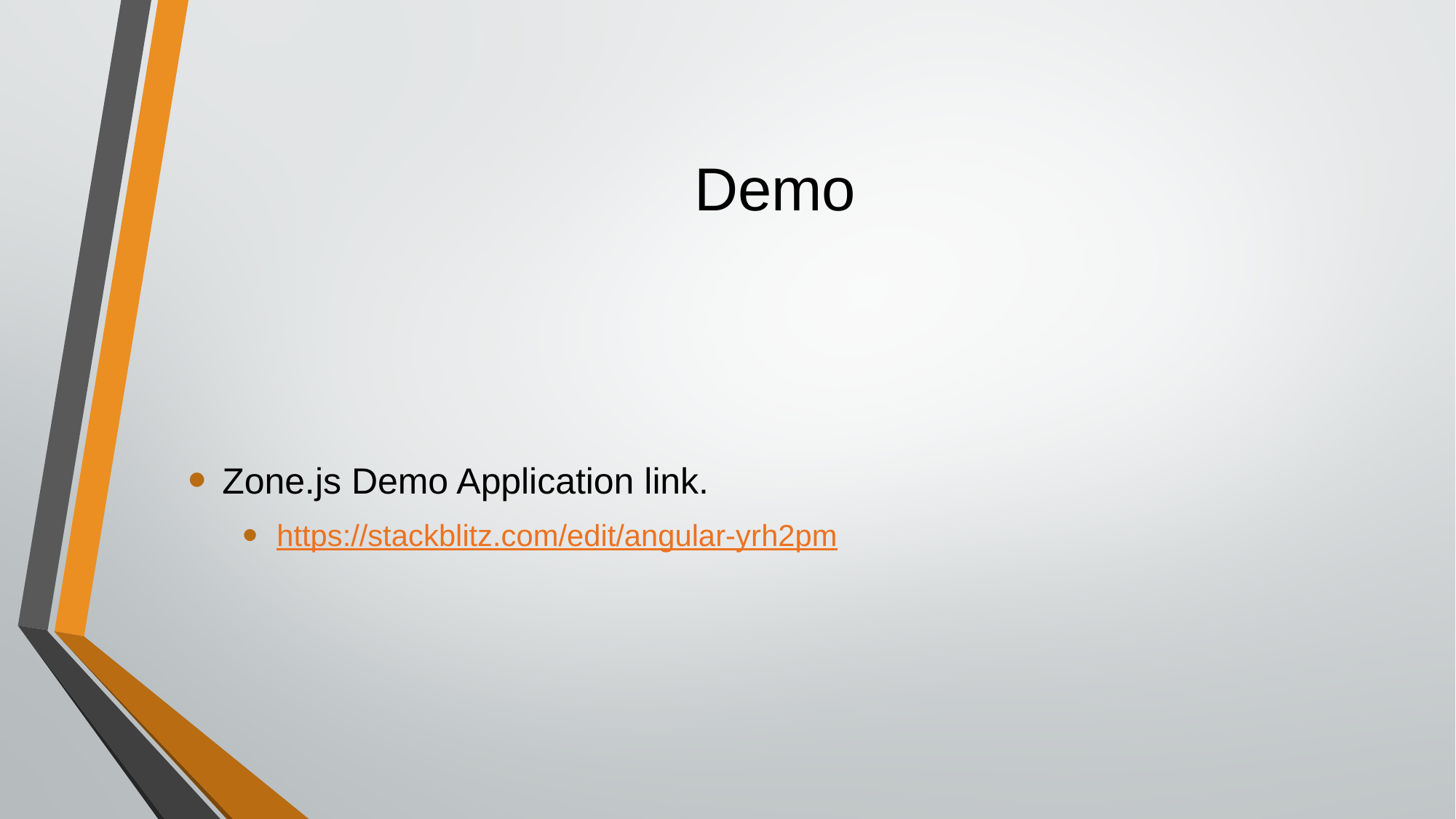

# Demo
Zone.js Demo Application link.
https://stackblitz.com/edit/angular-yrh2pm